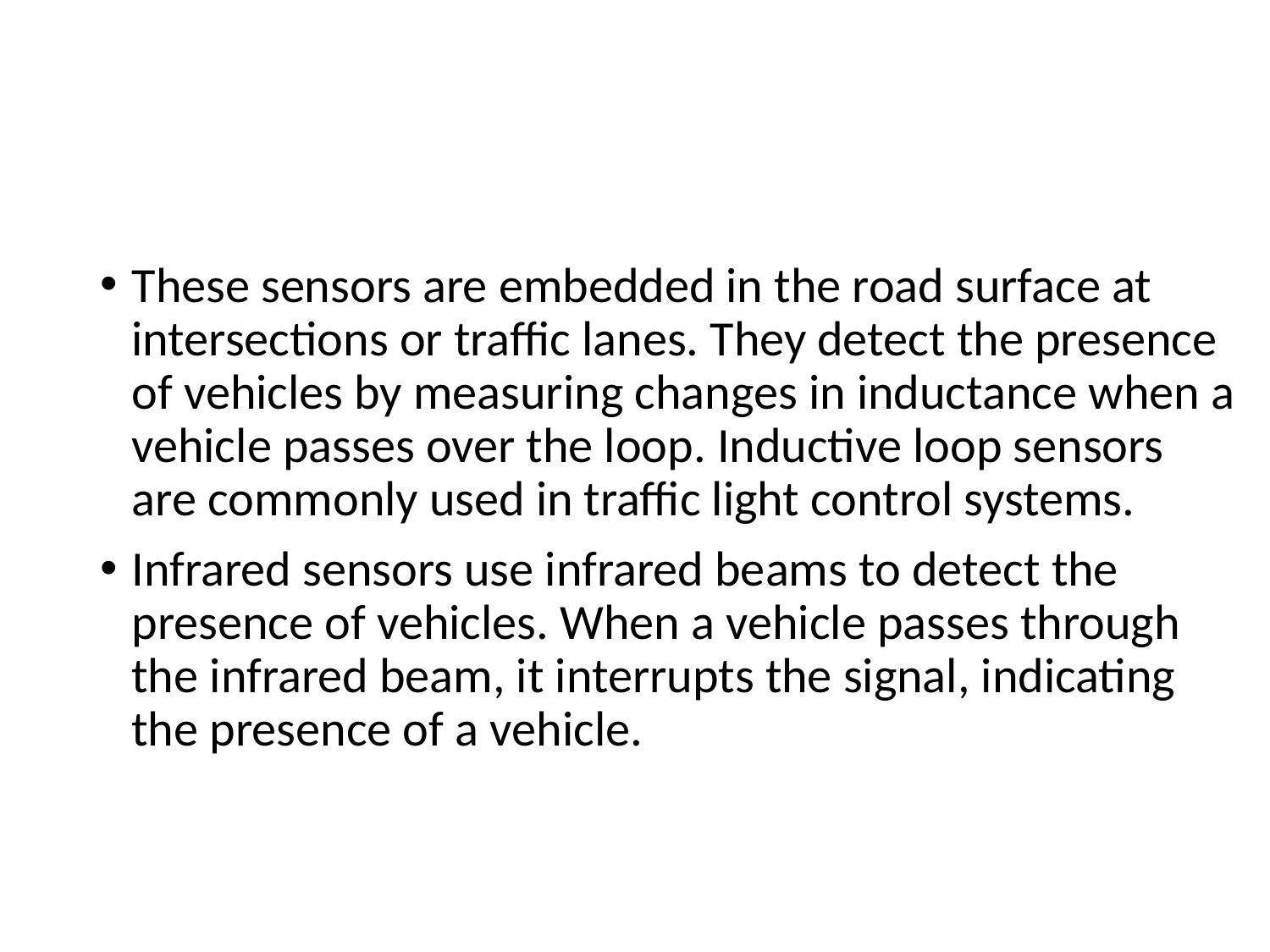

#
These sensors are embedded in the road surface at intersections or traffic lanes. They detect the presence of vehicles by measuring changes in inductance when a vehicle passes over the loop. Inductive loop sensors are commonly used in traffic light control systems.
Infrared sensors use infrared beams to detect the presence of vehicles. When a vehicle passes through the infrared beam, it interrupts the signal, indicating the presence of a vehicle.